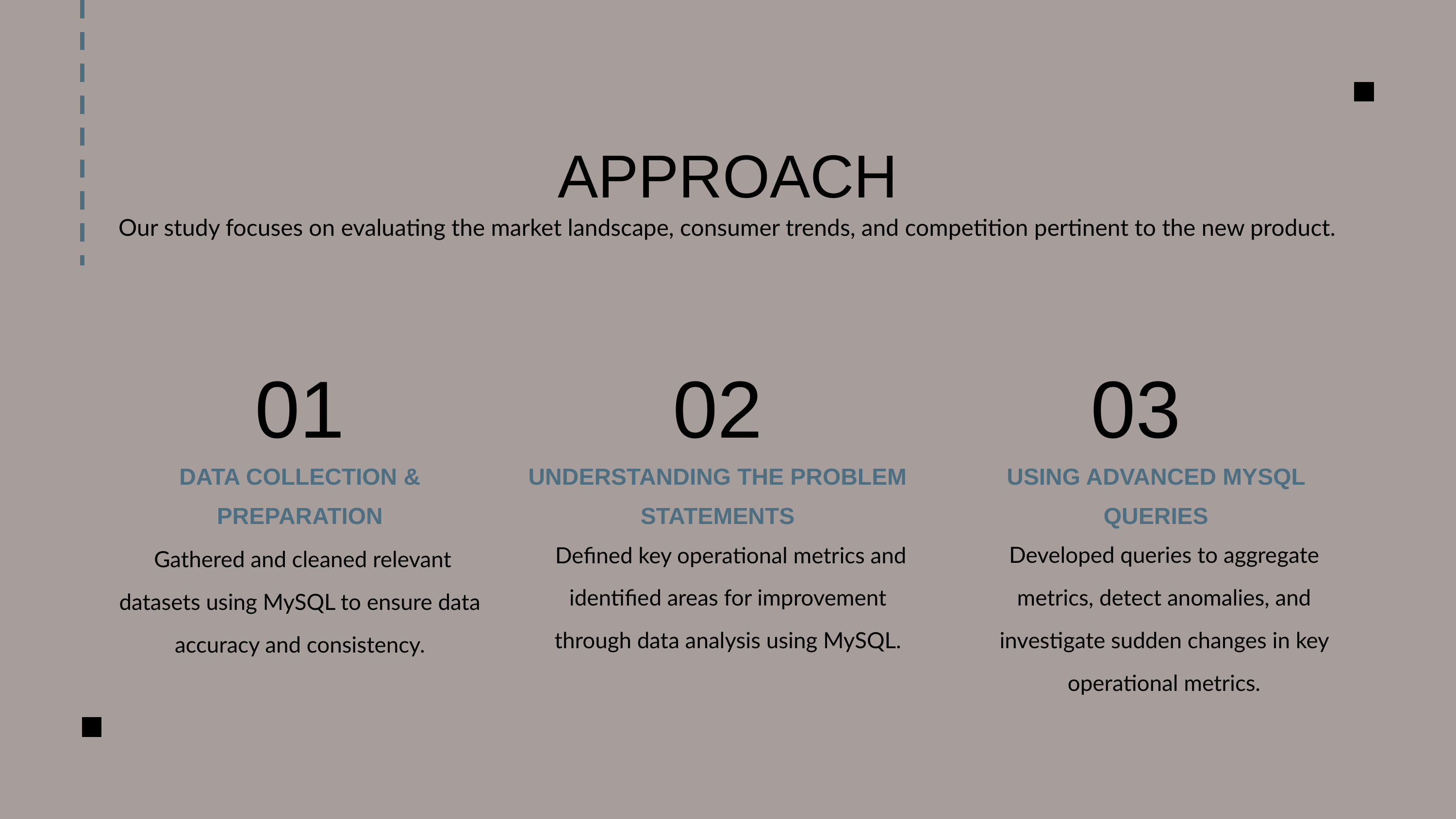

APPROACH
Our study focuses on evaluating the market landscape, consumer trends, and competition pertinent to the new product.
01
02
03
DATA COLLECTION & PREPARATION
UNDERSTANDING THE PROBLEM STATEMENTS
USING ADVANCED MYSQL QUERIES
 Defined key operational metrics and identified areas for improvement through data analysis using MySQL.
Developed queries to aggregate metrics, detect anomalies, and investigate sudden changes in key operational metrics.
 Gathered and cleaned relevant datasets using MySQL to ensure data accuracy and consistency.